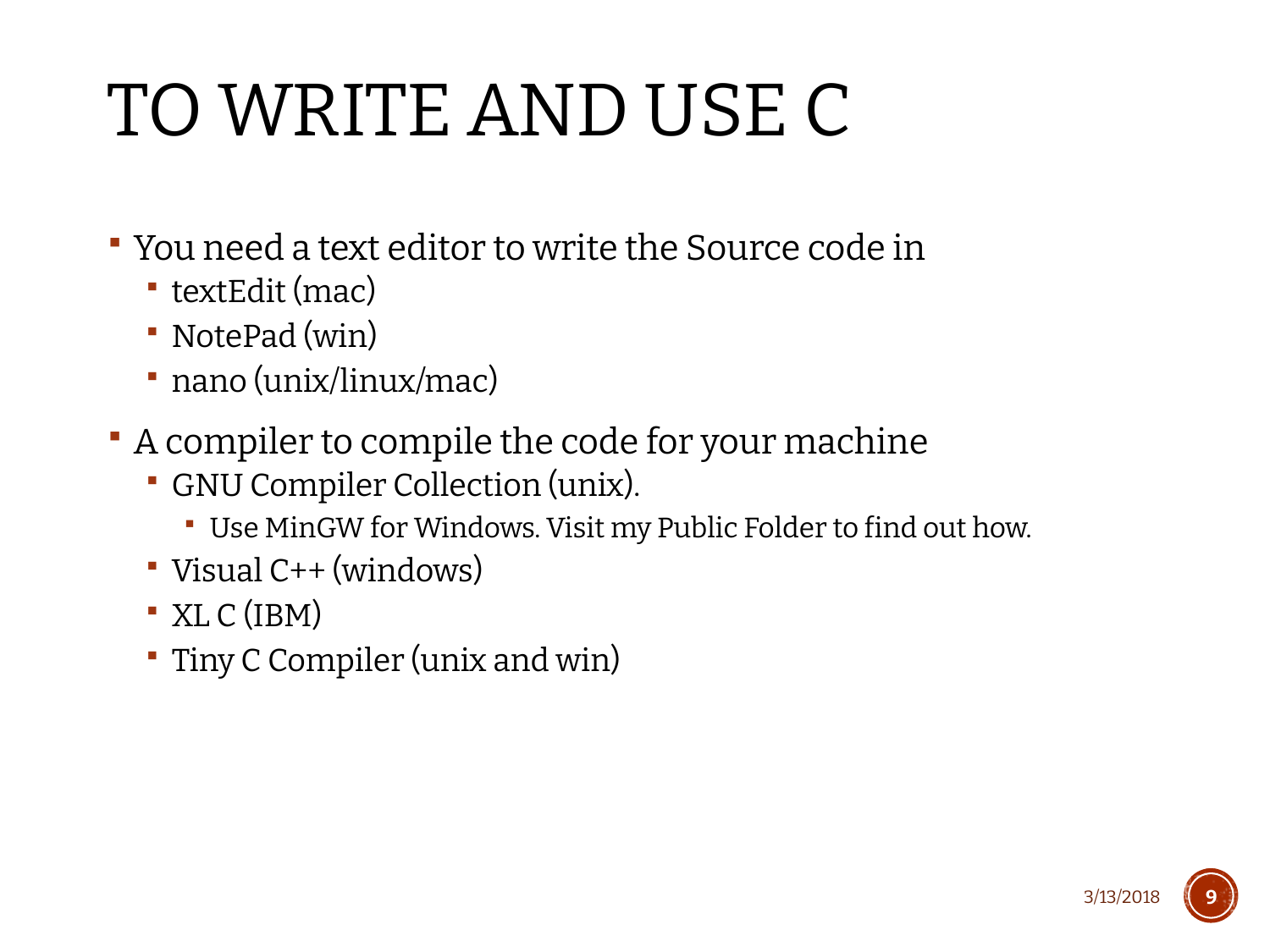

# To write and use C
You need a text editor to write the Source code in
textEdit (mac)
NotePad (win)
nano (unix/linux/mac)
A compiler to compile the code for your machine
GNU Compiler Collection (unix).
Use MinGW for Windows. Visit my Public Folder to find out how.
Visual C++ (windows)
XL C (IBM)
Tiny C Compiler (unix and win)

3/13/2018
9